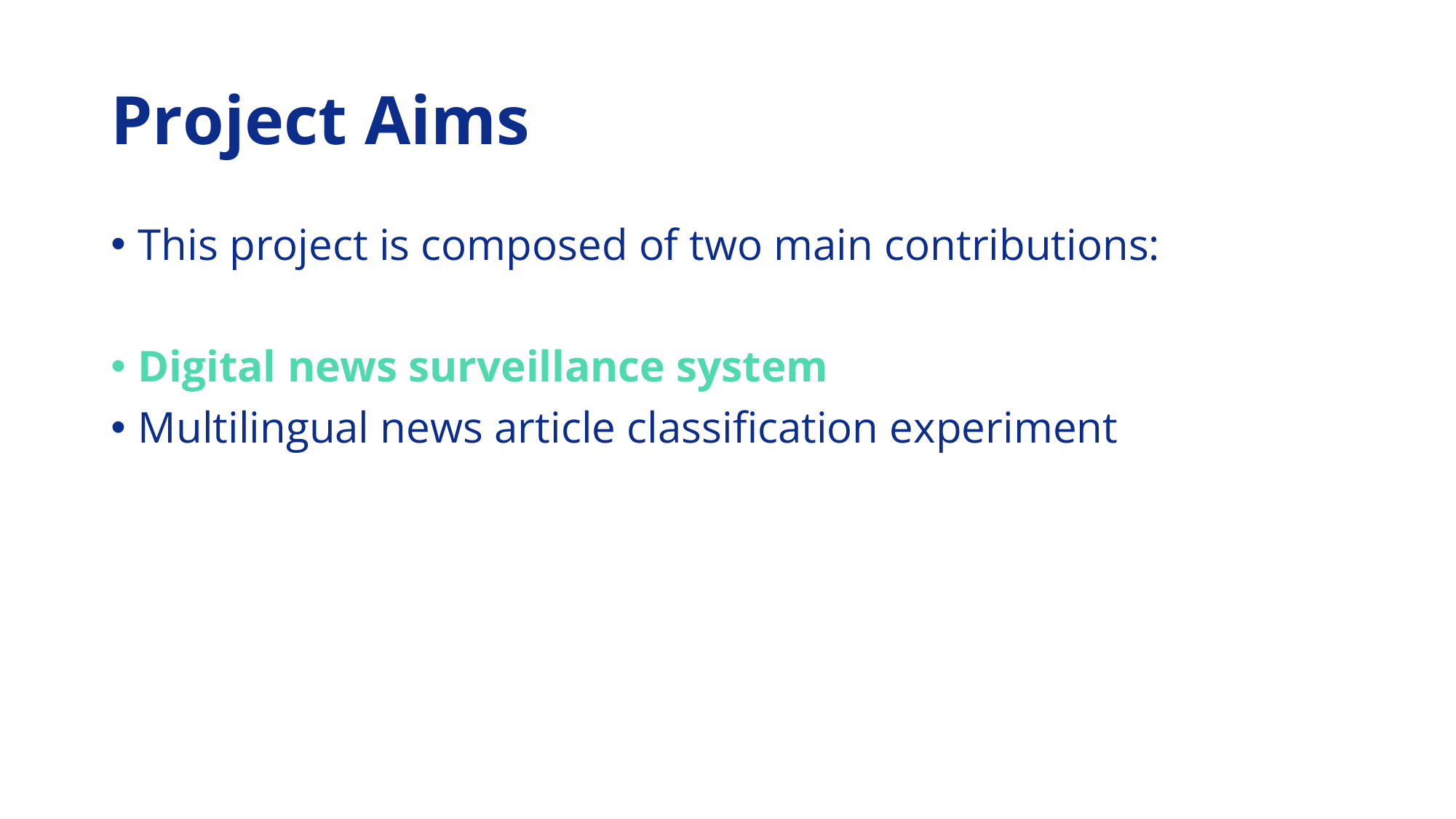

# Project Aims
This project is composed of two main contributions:

Digital news surveillance system
Multilingual news article classification experiment